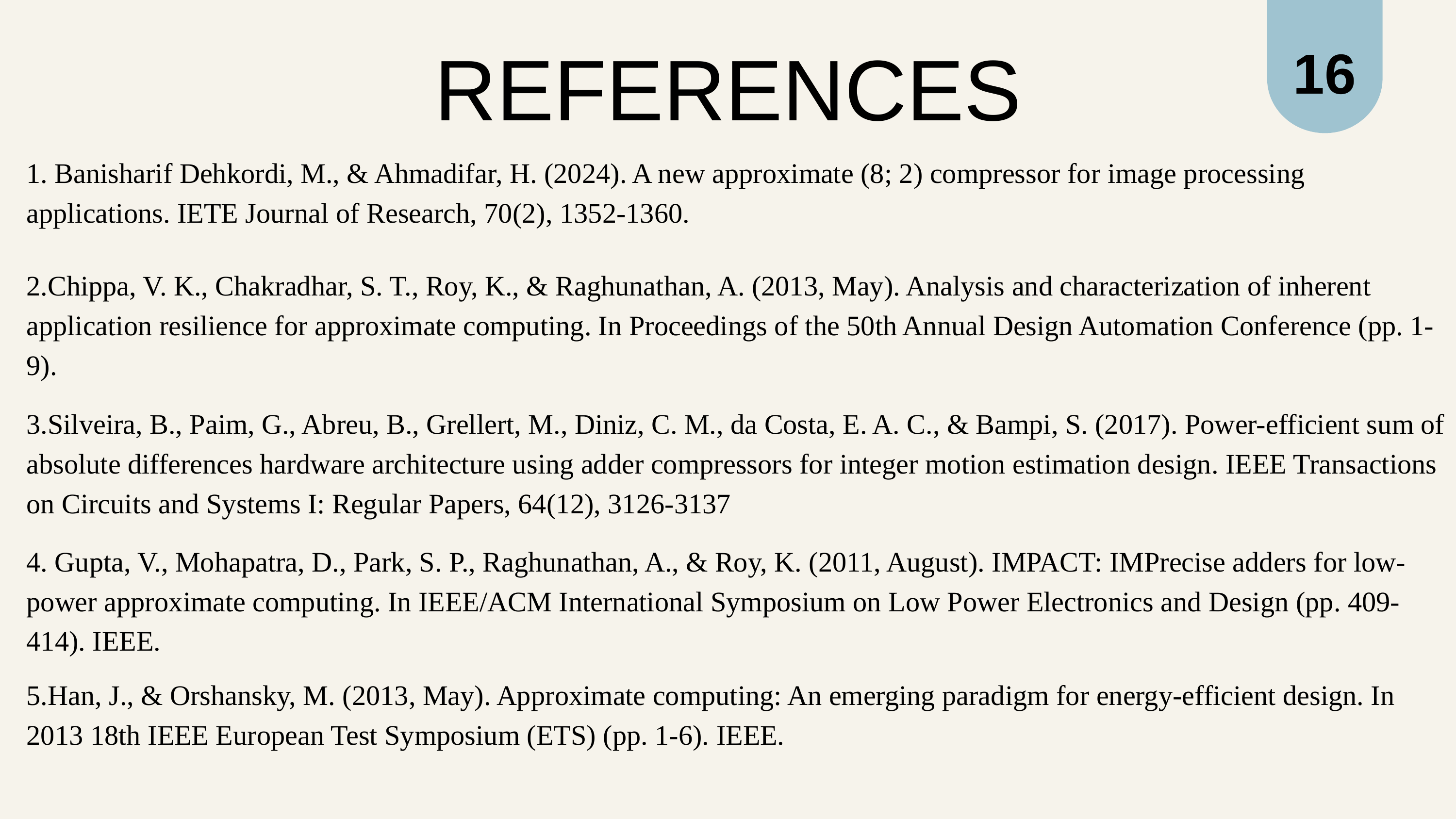

16
REFERENCES
1. Banisharif Dehkordi, M., & Ahmadifar, H. (2024). A new approximate (8; 2) compressor for image processing applications. IETE Journal of Research, 70(2), 1352-1360.

2.Chippa, V. K., Chakradhar, S. T., Roy, K., & Raghunathan, A. (2013, May). Analysis and characterization of inherent application resilience for approximate computing. In Proceedings of the 50th Annual Design Automation Conference (pp. 1-9).

3.Silveira, B., Paim, G., Abreu, B., Grellert, M., Diniz, C. M., da Costa, E. A. C., & Bampi, S. (2017). Power-efficient sum of absolute differences hardware architecture using adder compressors for integer motion estimation design. IEEE Transactions on Circuits and Systems I: Regular Papers, 64(12), 3126-3137
4. Gupta, V., Mohapatra, D., Park, S. P., Raghunathan, A., & Roy, K. (2011, August). IMPACT: IMPrecise adders for low-power approximate computing. In IEEE/ACM International Symposium on Low Power Electronics and Design (pp. 409-414). IEEE.

5.Han, J., & Orshansky, M. (2013, May). Approximate computing: An emerging paradigm for energy-efficient design. In 2013 18th IEEE European Test Symposium (ETS) (pp. 1-6). IEEE.